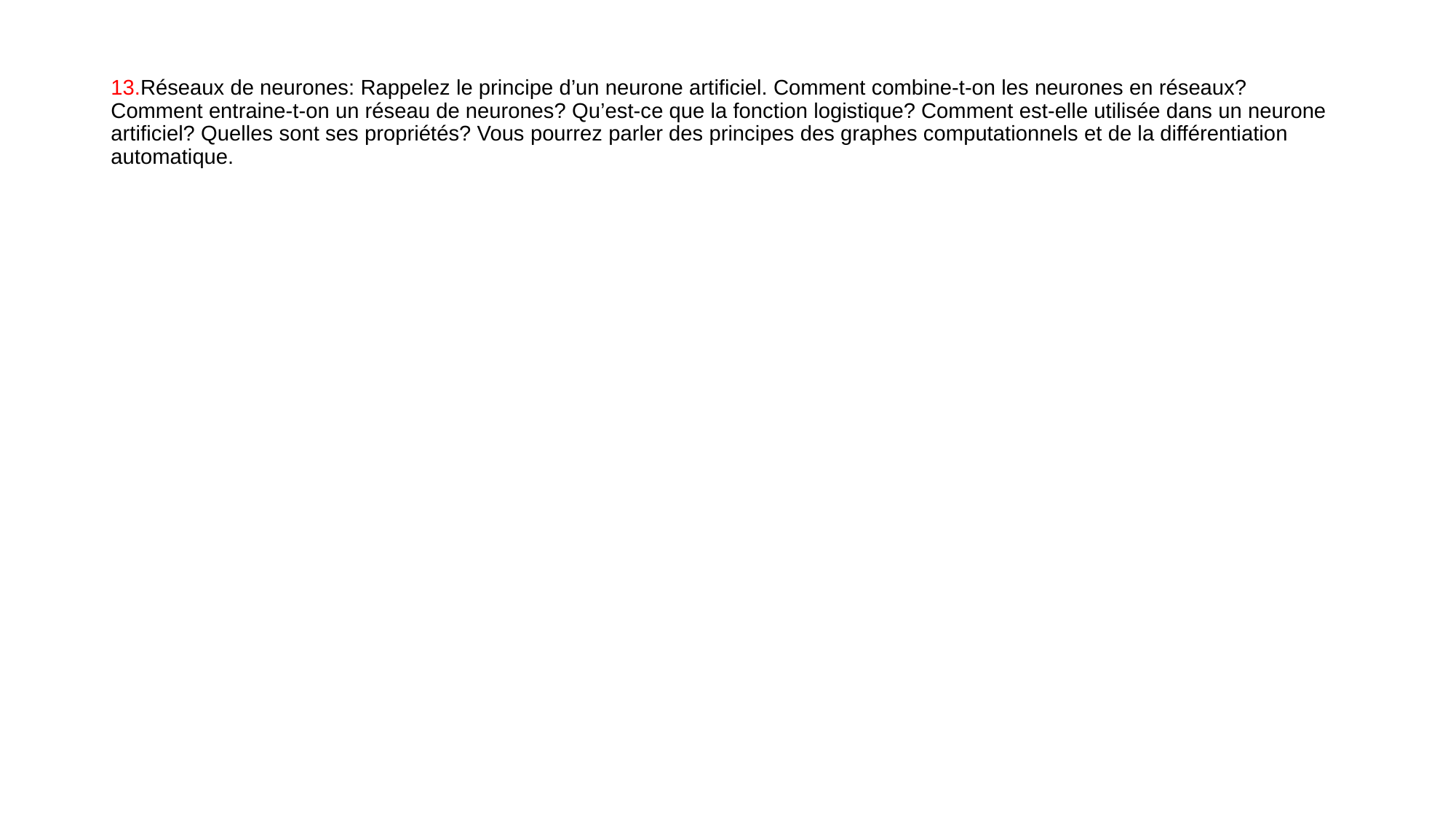

# 13.Réseaux de neurones: Rappelez le principe d’un neurone artificiel. Comment combine-t-on les neurones en réseaux? Comment entraine-t-on un réseau de neurones? Qu’est-ce que la fonction logistique? Comment est-elle utilisée dans un neurone artificiel? Quelles sont ses propriétés? Vous pourrez parler des principes des graphes computationnels et de la différentiation automatique.